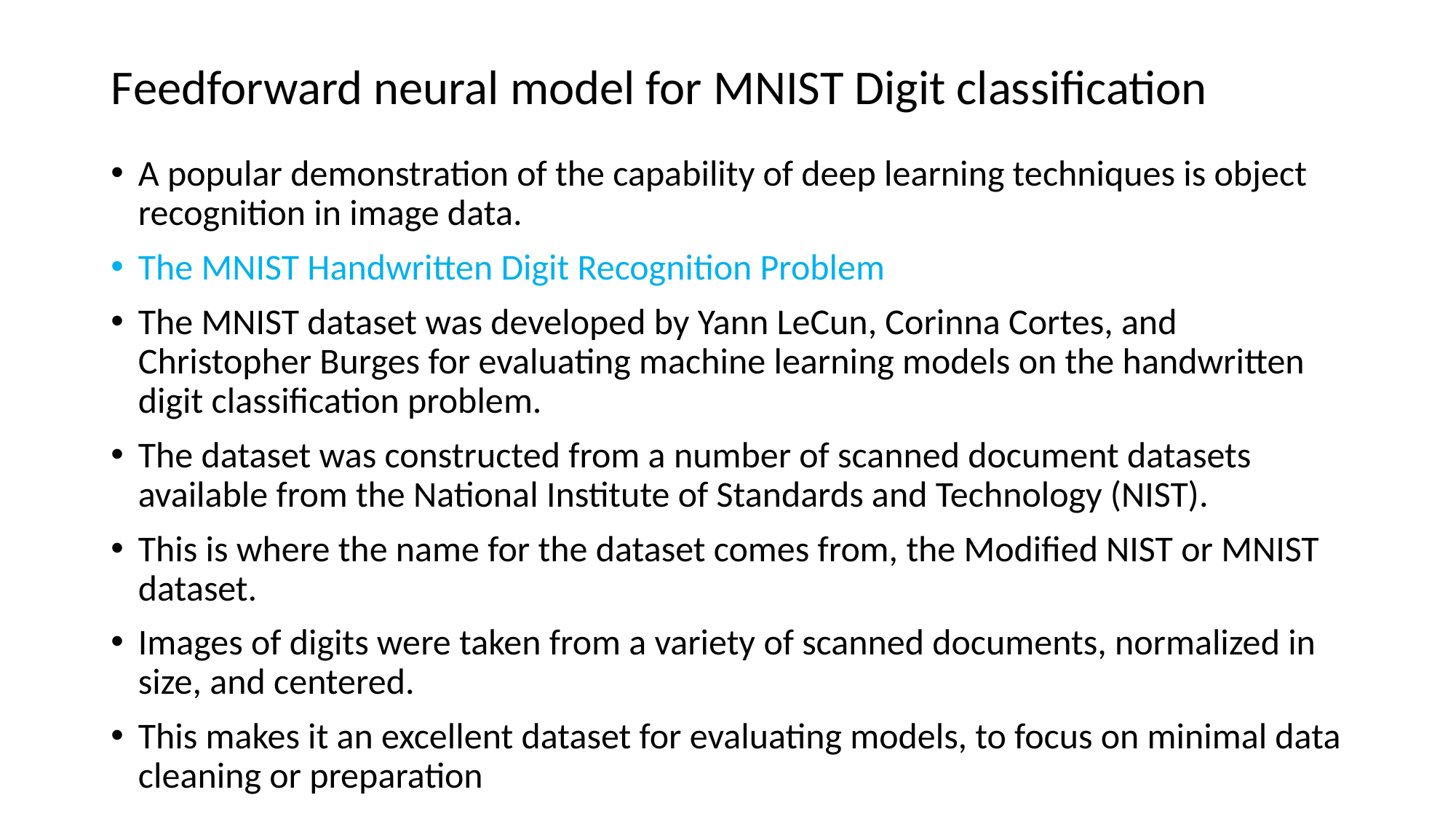

# Feedforward neural model for MNIST Digit classification
A popular demonstration of the capability of deep learning techniques is object recognition in image data.
The MNIST Handwritten Digit Recognition Problem
The MNIST dataset was developed by Yann LeCun, Corinna Cortes, and Christopher Burges for evaluating machine learning models on the handwritten digit classification problem.
The dataset was constructed from a number of scanned document datasets available from the National Institute of Standards and Technology (NIST).
This is where the name for the dataset comes from, the Modified NIST or MNIST dataset.
Images of digits were taken from a variety of scanned documents, normalized in size, and centered.
This makes it an excellent dataset for evaluating models, to focus on minimal data cleaning or preparation